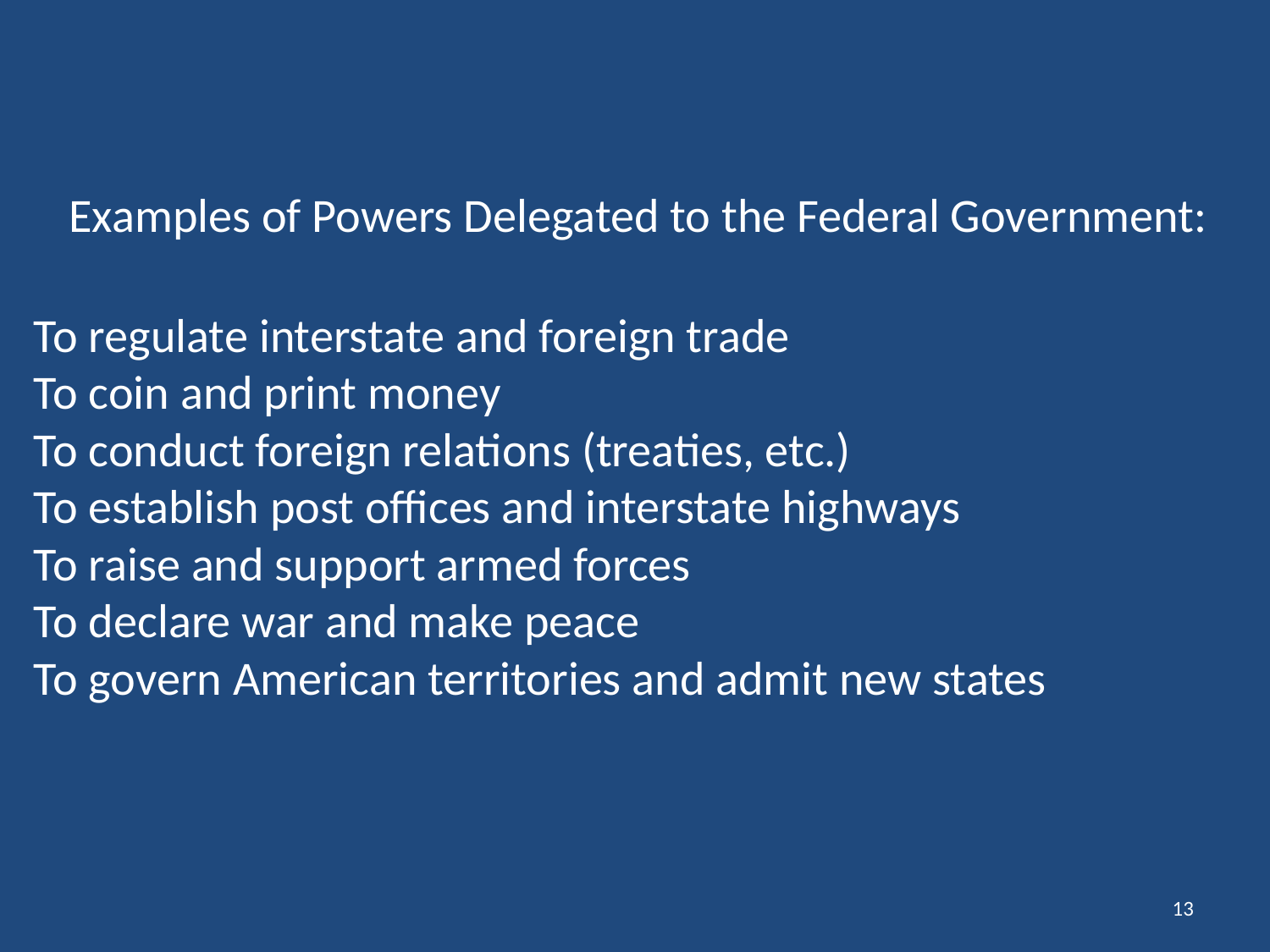

# Examples of Powers Delegated to the Federal Government: To regulate interstate and foreign trade To coin and print money To conduct foreign relations (treaties, etc.) To establish post offices and interstate highways To raise and support armed forces To declare war and make peace To govern American territories and admit new states
13